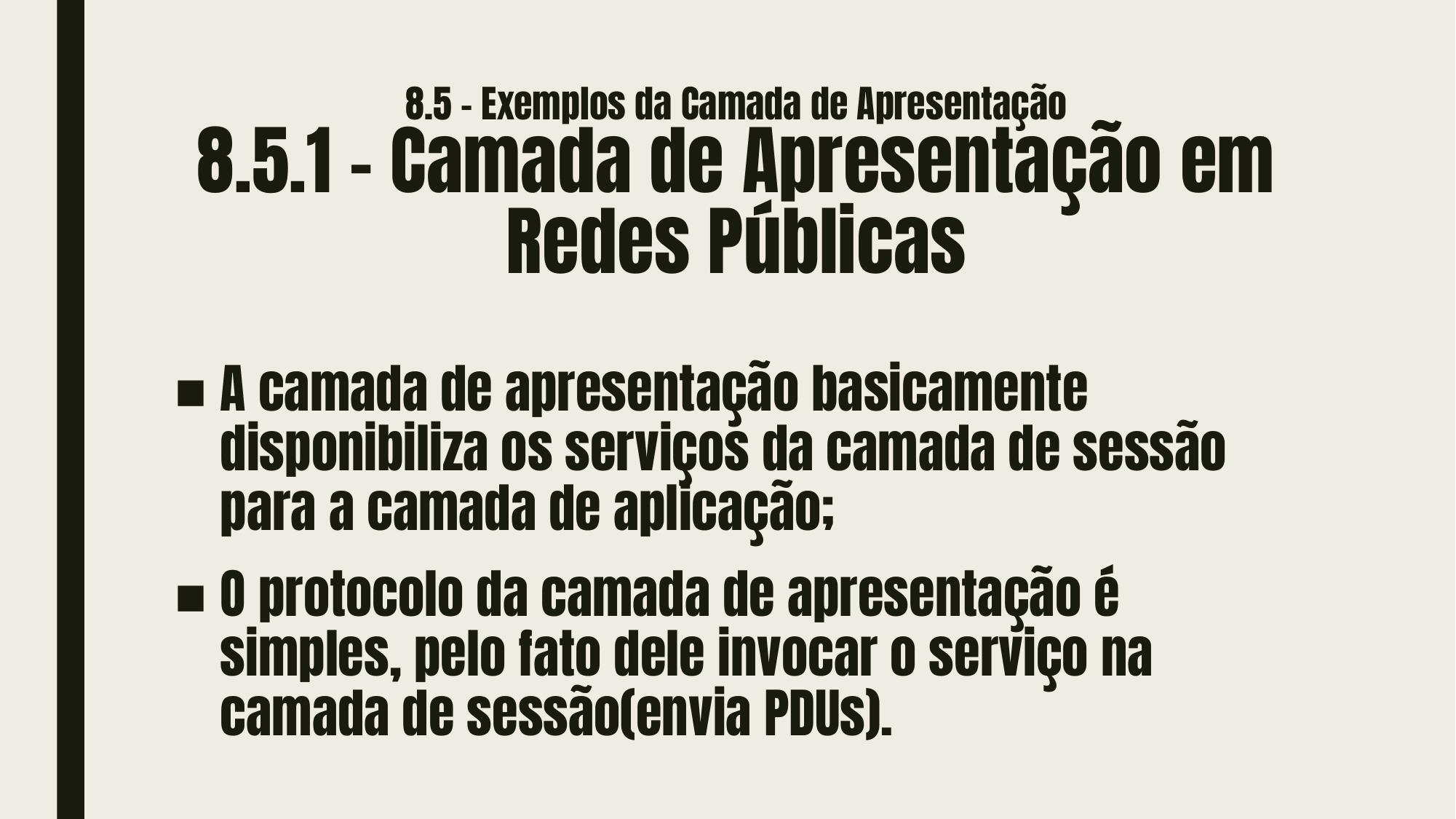

# 8.5 - Exemplos da Camada de Apresentação 8.5.1 - Camada de Apresentação em Redes Públicas

A camada de apresentação basicamente disponibiliza os serviços da camada de sessão para a camada de aplicação;

O protocolo da camada de apresentação é simples, pelo fato dele invocar o serviço na camada de sessão(envia PDUs).